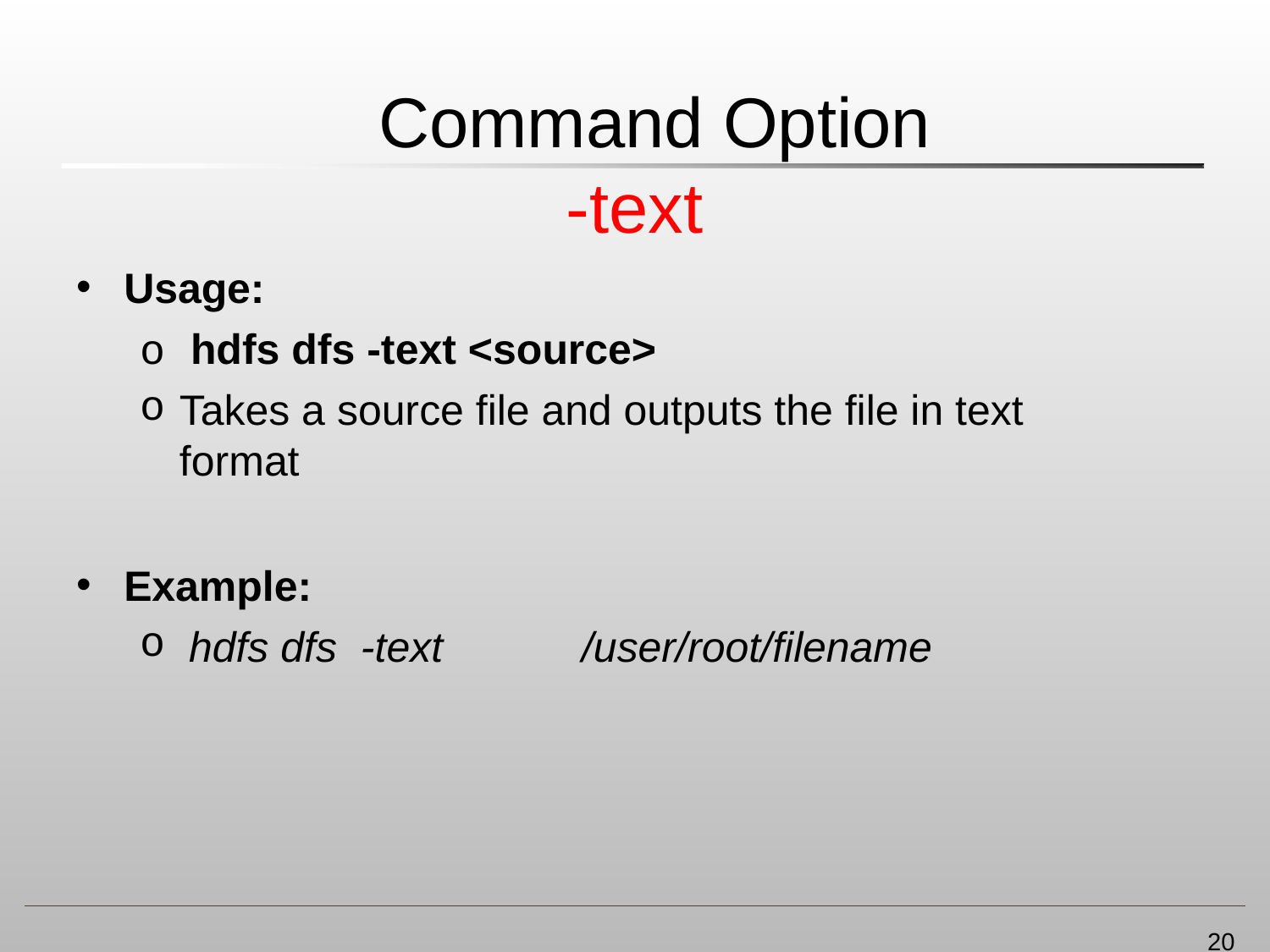

# Command Option
-text

Usage:
o hdfs dfs -text <source>
Takes a source file and outputs the file in text format

Example:
hdfs dfs  -text	 /user/root/filename

20